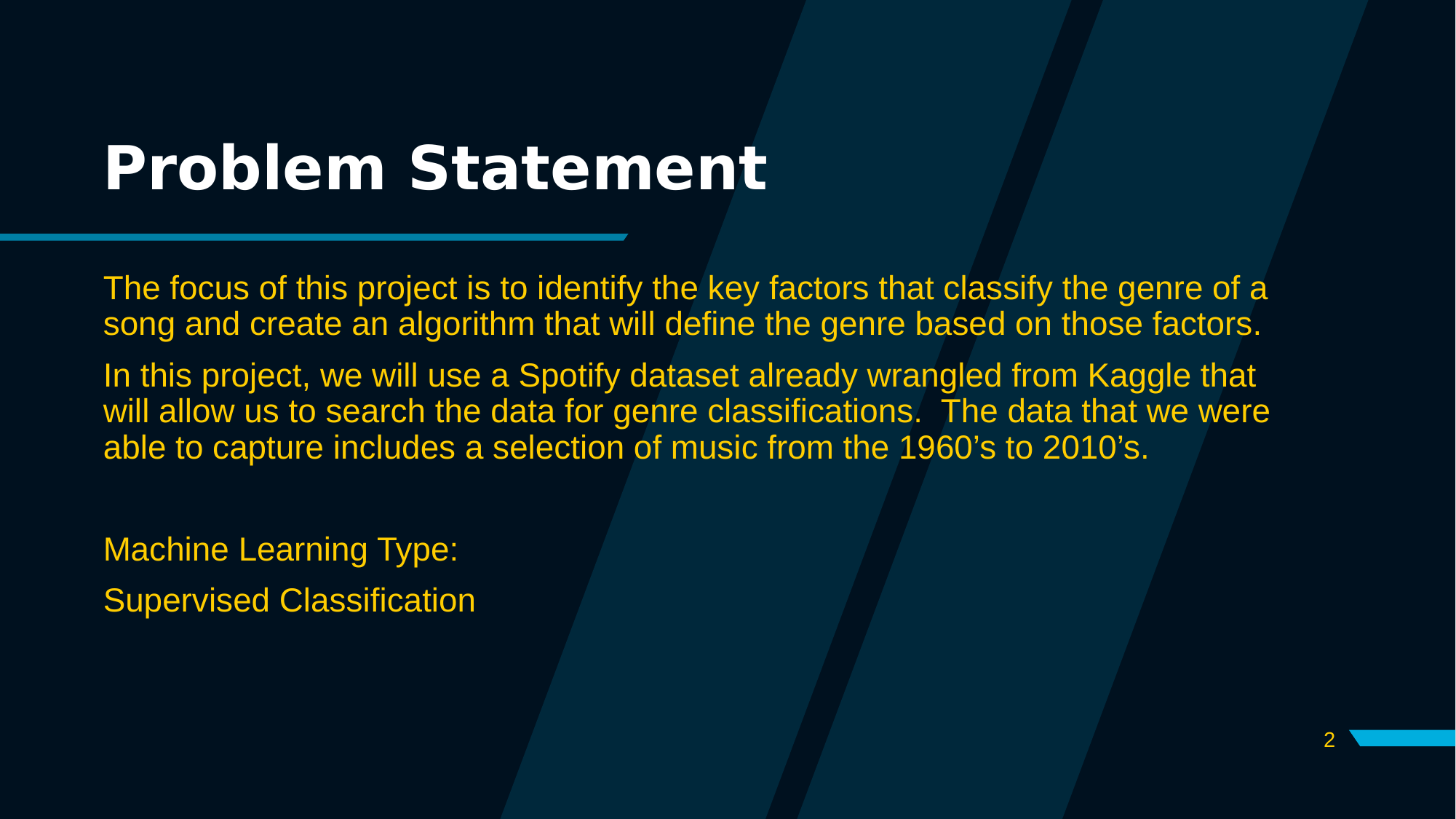

# Problem Statement
The focus of this project is to identify the key factors that classify the genre of a song and create an algorithm that will define the genre based on those factors.
In this project, we will use a Spotify dataset already wrangled from Kaggle that will allow us to search the data for genre classifications.  The data that we were able to capture includes a selection of music from the 1960’s to 2010’s.

Machine Learning Type:
Supervised Classification
2